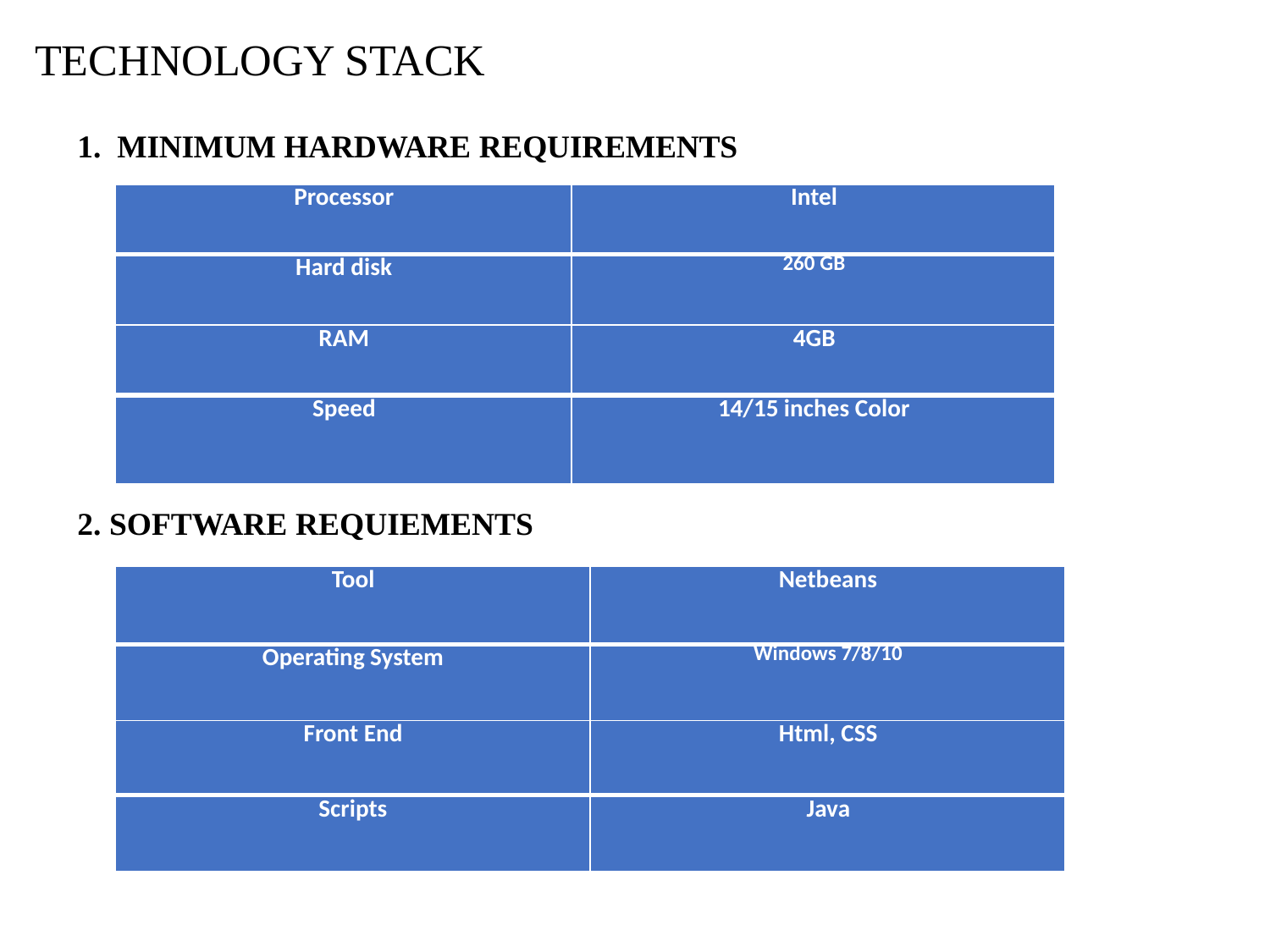

TECHNOLOGY STACK
MINIMUM HARDWARE REQUIREMENTS
| Processor | Intel |
| --- | --- |
| Hard disk | 260 GB |
| RAM | 4GB |
| Speed | 14/15 inches Color |
2. SOFTWARE REQUIEMENTS
| Tool | Netbeans |
| --- | --- |
| Operating System | Windows 7/8/10 |
| Front End | Html, CSS |
| Scripts | Java |